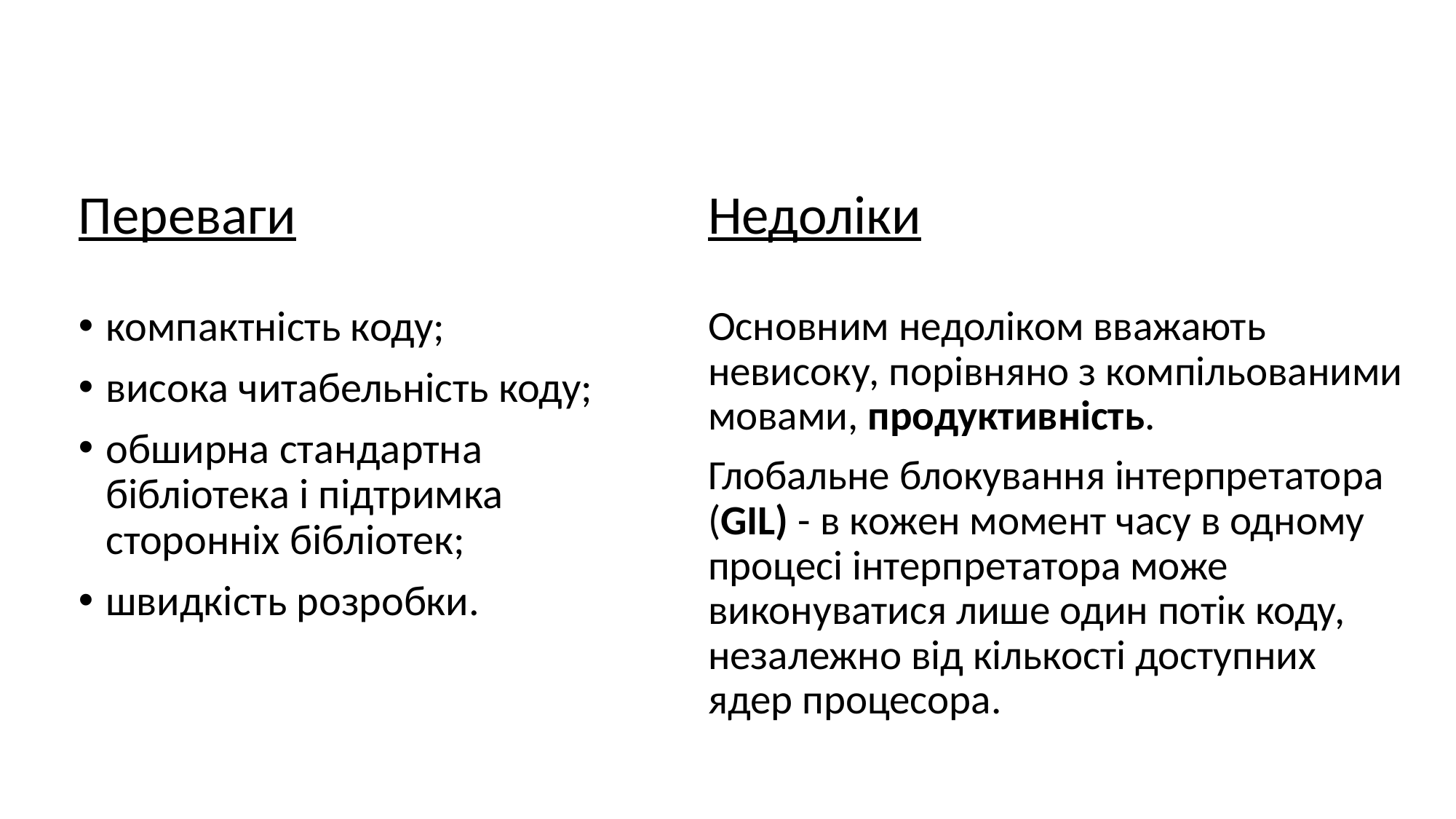

Переваги
Недоліки
компактність коду;
висока читабельність коду;
обширна стандартна бібліотека і підтримка сторонніх бібліотек;
швидкість розробки.
Основним недоліком вважають невисоку, порівняно з компільованими мовами, продуктивність.
Глобальне блокування інтерпретатора (GIL) - в кожен момент часу в одному процесі інтерпретатора може виконуватися лише один потік коду, незалежно від кількості доступних ядер процесора.